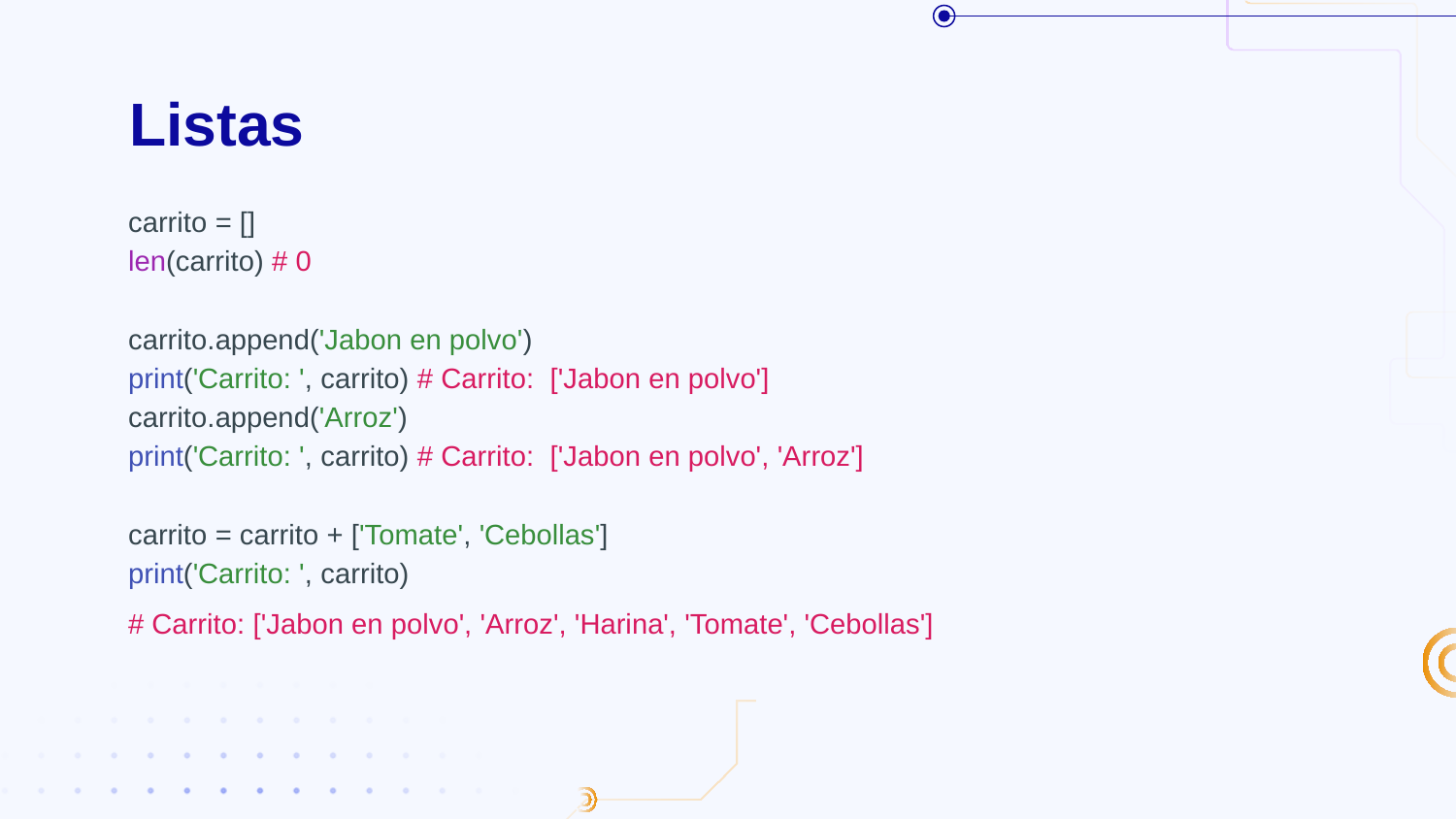

# Listas
carrito = []
len(carrito) # 0

carrito.append('Jabon en polvo')
print('Carrito: ', carrito) # Carrito:  ['Jabon en polvo']
carrito.append('Arroz')
print('Carrito: ', carrito) # Carrito:  ['Jabon en polvo', 'Arroz']

carrito = carrito + ['Tomate', 'Cebollas']
print('Carrito: ', carrito)
# Carrito: ['Jabon en polvo', 'Arroz', 'Harina', 'Tomate', 'Cebollas']